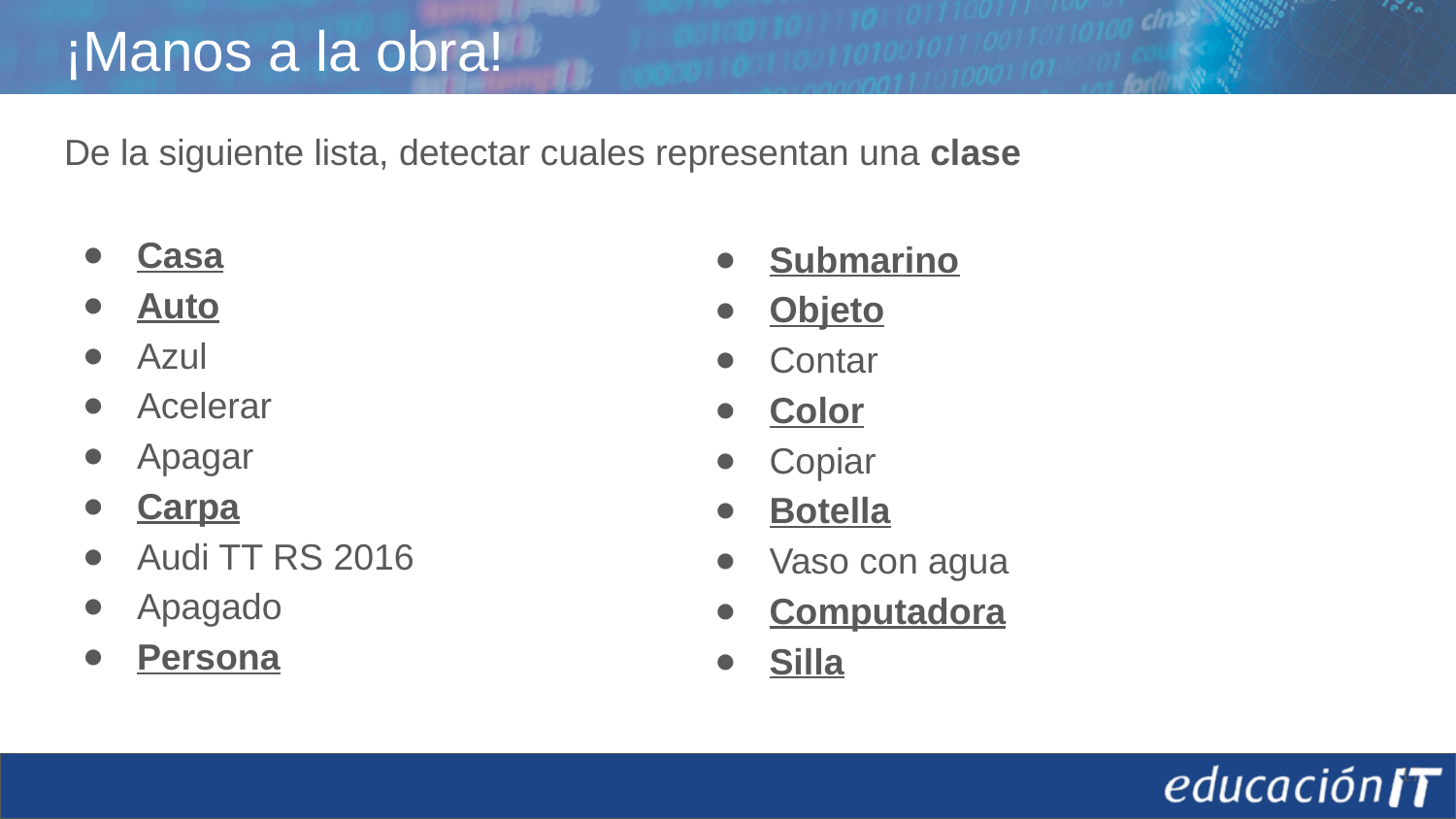

# ¡Manos a la obra!
De la siguiente lista, detectar cuales representan una clase
Casa
Auto
Azul
Acelerar
Apagar
Carpa
Audi TT RS 2016
Apagado
Persona
Submarino
Objeto
Contar
Color
Copiar
Botella
Vaso con agua
Computadora
Silla